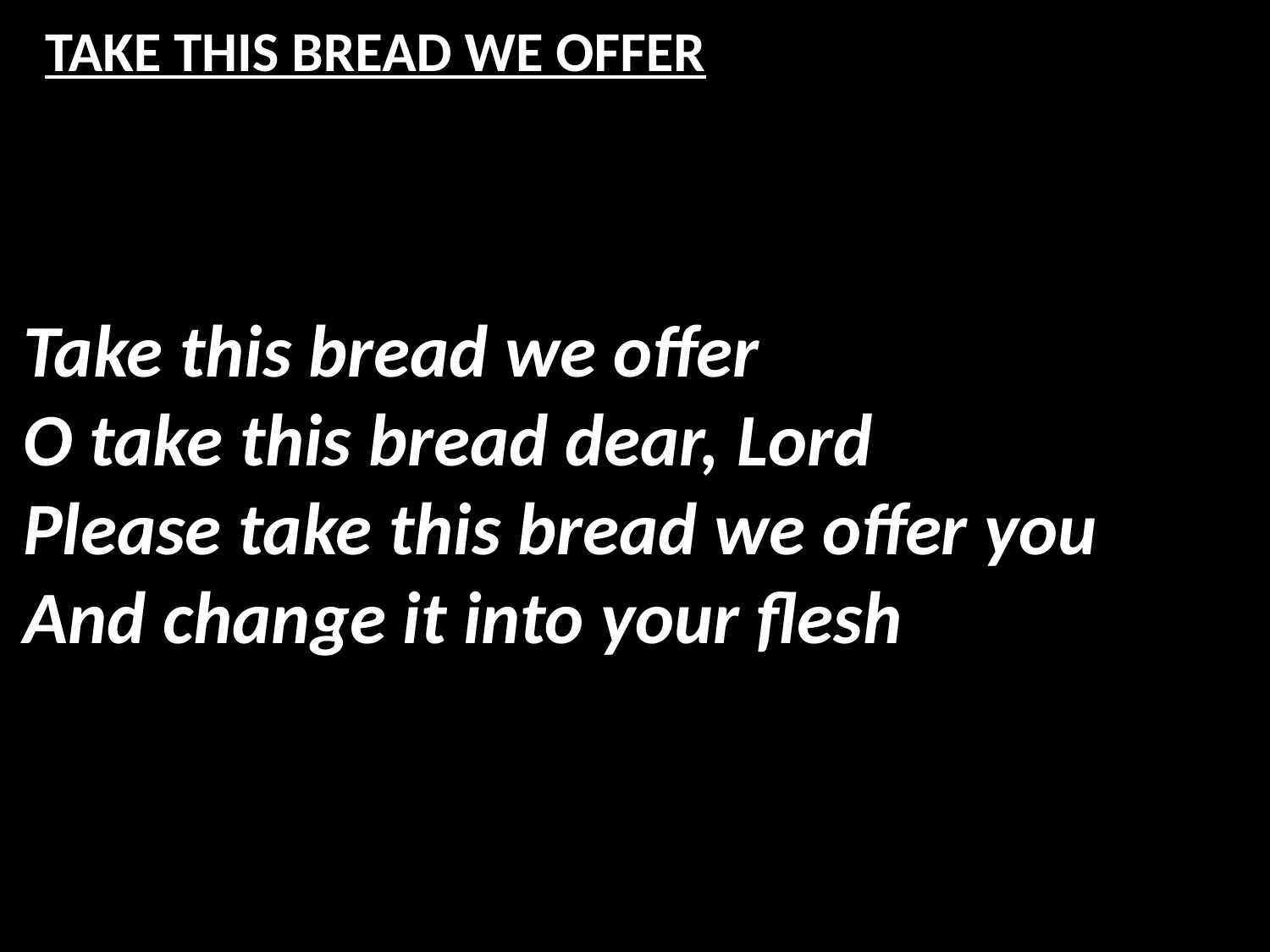

# TAKE THIS BREAD WE OFFER
Take this bread we offer
O take this bread dear, Lord
Please take this bread we offer you
And change it into your flesh